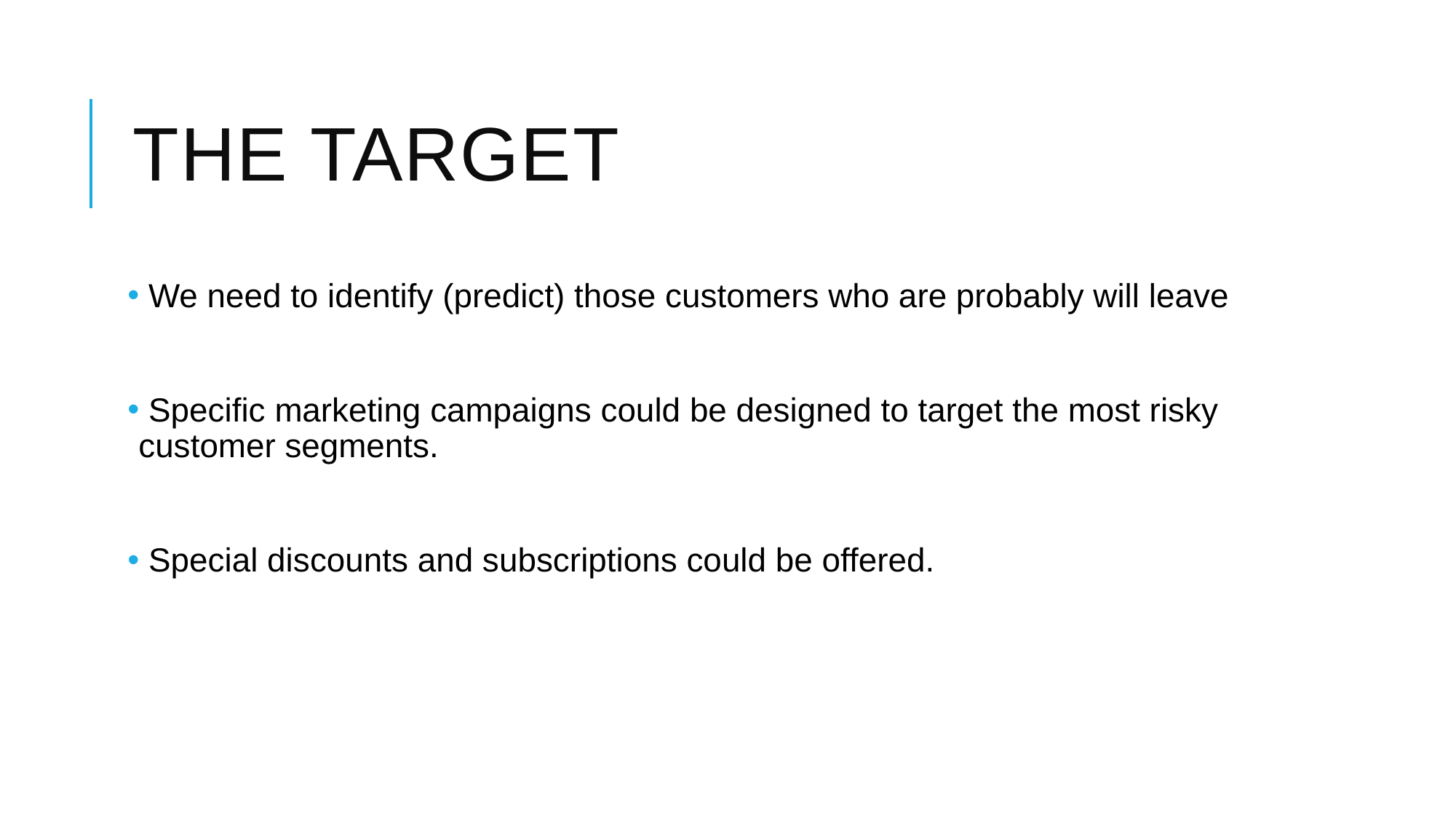

# The target
 We need to identify (predict) those customers who are probably will leave

 Specific marketing campaigns could be designed to target the most risky customer segments.

 Special discounts and subscriptions could be offered.